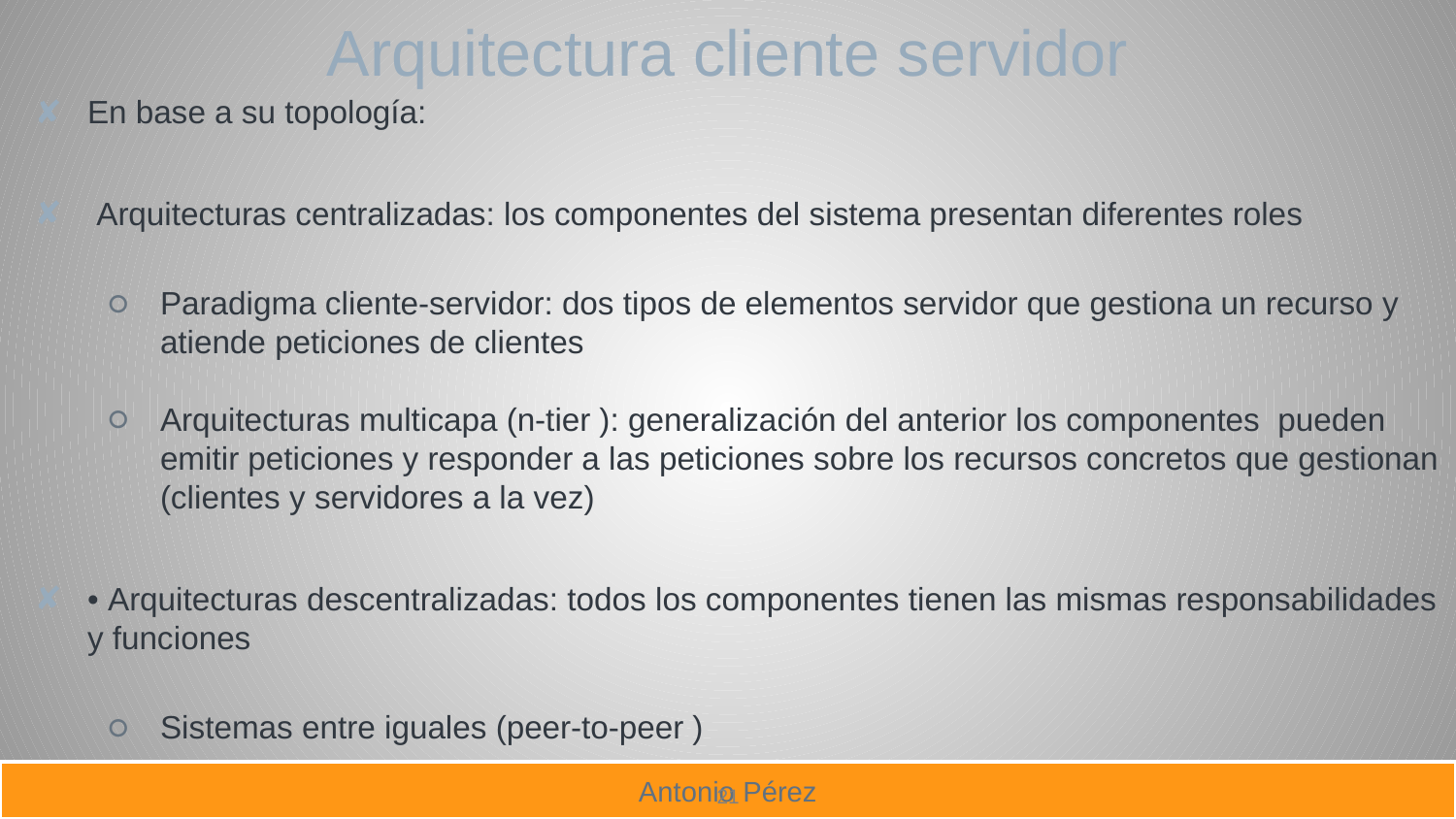

# Arquitectura cliente servidor
En base a su topología:

 Arquitecturas centralizadas: los componentes del sistema presentan diferentes roles

Paradigma cliente-servidor: dos tipos de elementos servidor que gestiona un recurso y atiende peticiones de clientes

Arquitecturas multicapa (n-tier ): generalización del anterior los componentes  pueden emitir peticiones y responder a las peticiones sobre los recursos concretos que gestionan (clientes y servidores a la vez)

• Arquitecturas descentralizadas: todos los componentes tienen las mismas responsabilidades y funciones

Sistemas entre iguales (peer-to-peer )
21